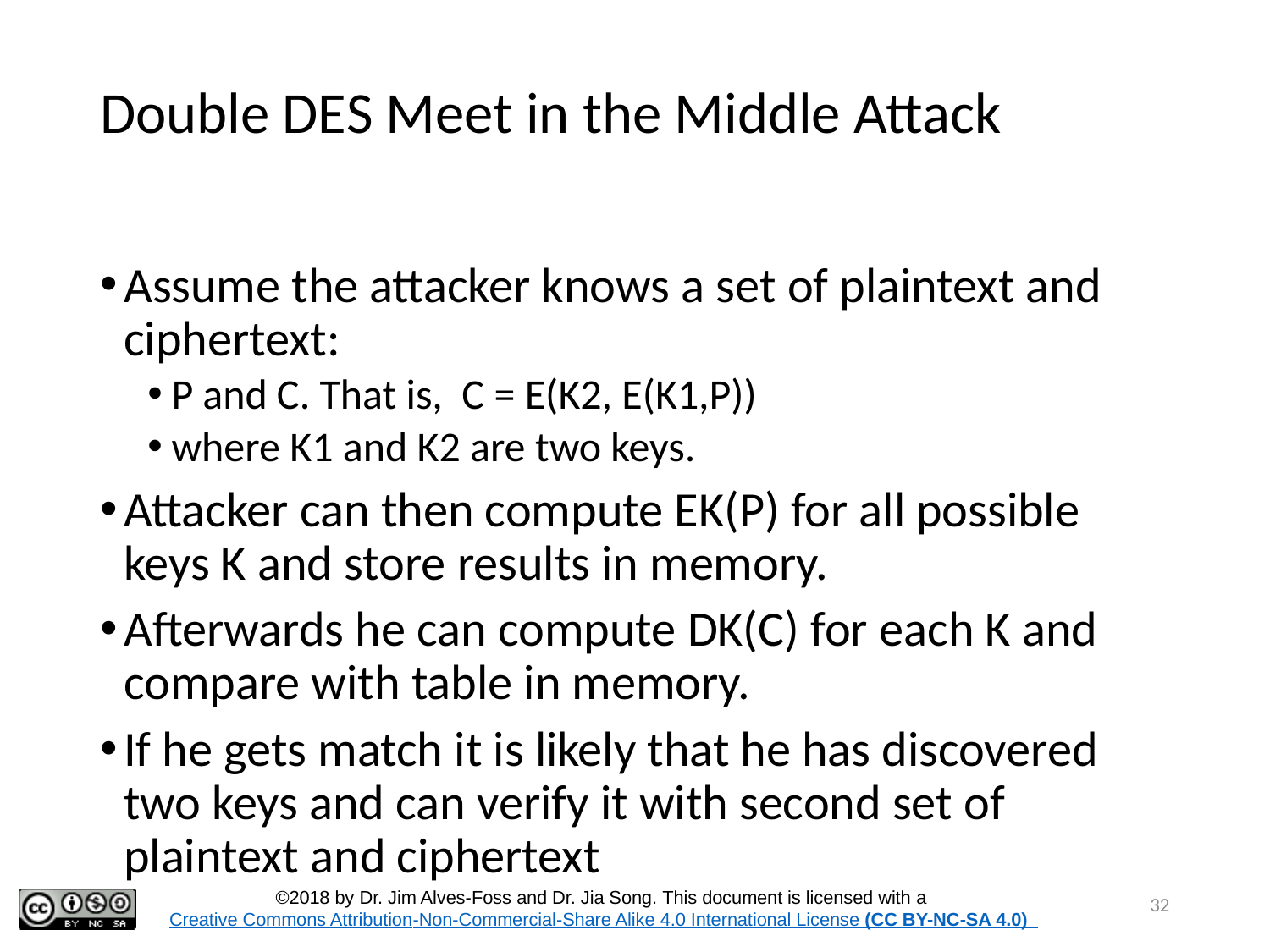

# Double DES Meet in the Middle Attack
Assume the attacker knows a set of plaintext and ciphertext:
P and C. That is,  C = E(K2, E(K1,P))
where K1 and K2 are two keys.
Attacker can then compute EK(P) for all possible keys K and store results in memory.
Afterwards he can compute DK(C) for each K and compare with table in memory.
If he gets match it is likely that he has discovered two keys and can verify it with second set of plaintext and ciphertext
32